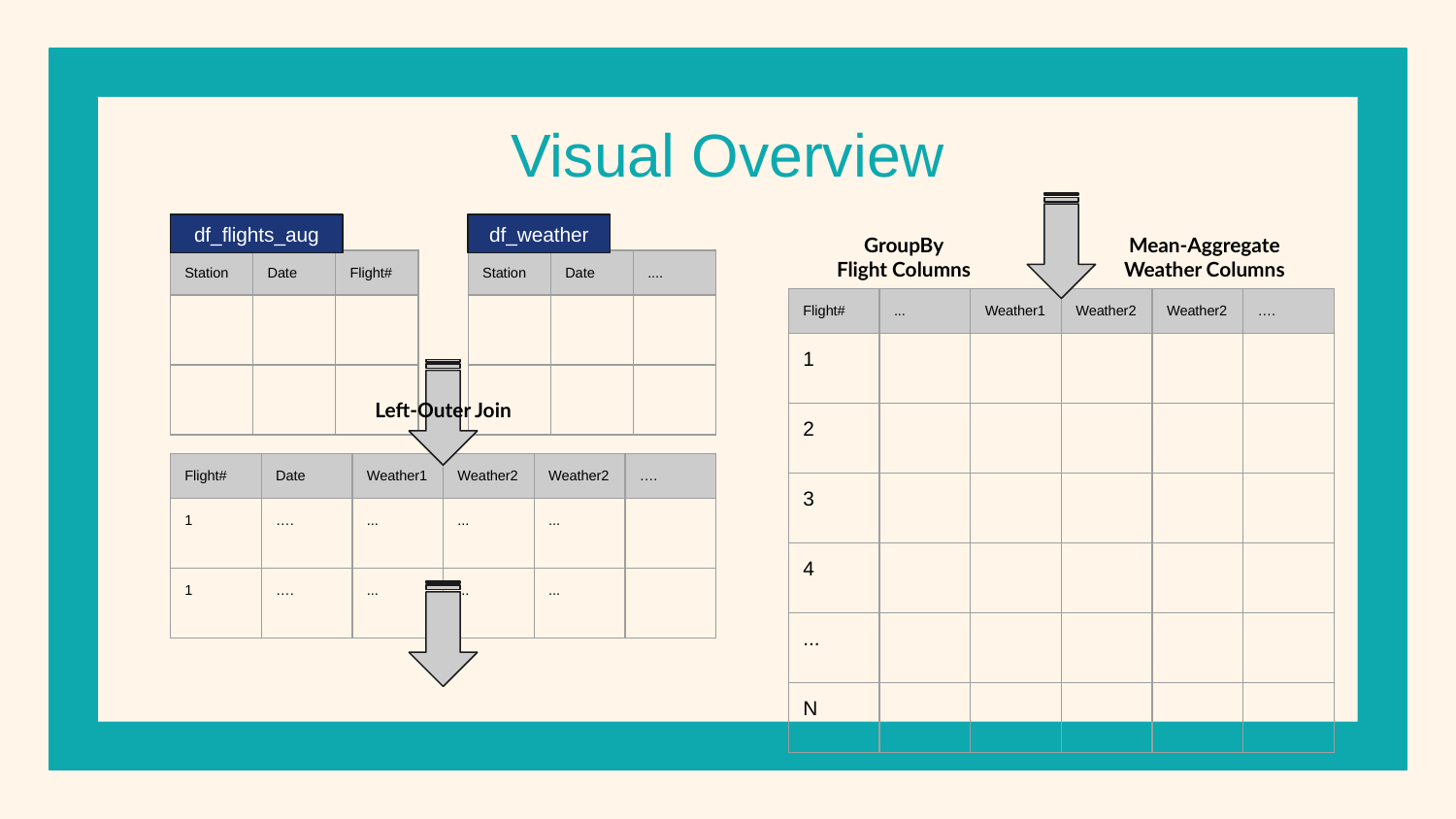

# Visual Overview

df_flights_aug
df_weather
GroupBy
Flight Columns
Mean-Aggregate
Weather Columns
| Station | Date | Flight# |
| --- | --- | --- |
|  |  |  |
|  |  |  |
| Station | Date | .... |
| --- | --- | --- |
|  |  |  |
|  |  |  |
| Flight# | ... | Weather1 | Weather2 | Weather2 | …. |
| --- | --- | --- | --- | --- | --- |
| 1 |  |  |  |  |  |
| 2 |  |  |  |  |  |
| 3 |  |  |  |  |  |
| 4 |  |  |  |  |  |
| ... |  |  |  |  |  |
| N |  |  |  |  |  |

Left-Outer Join
| Flight# | Date | Weather1 | Weather2 | Weather2 | …. |
| --- | --- | --- | --- | --- | --- |
| 1 | …. | ... | ... | ... |  |
| 1 | …. | ... | ... | ... |  |